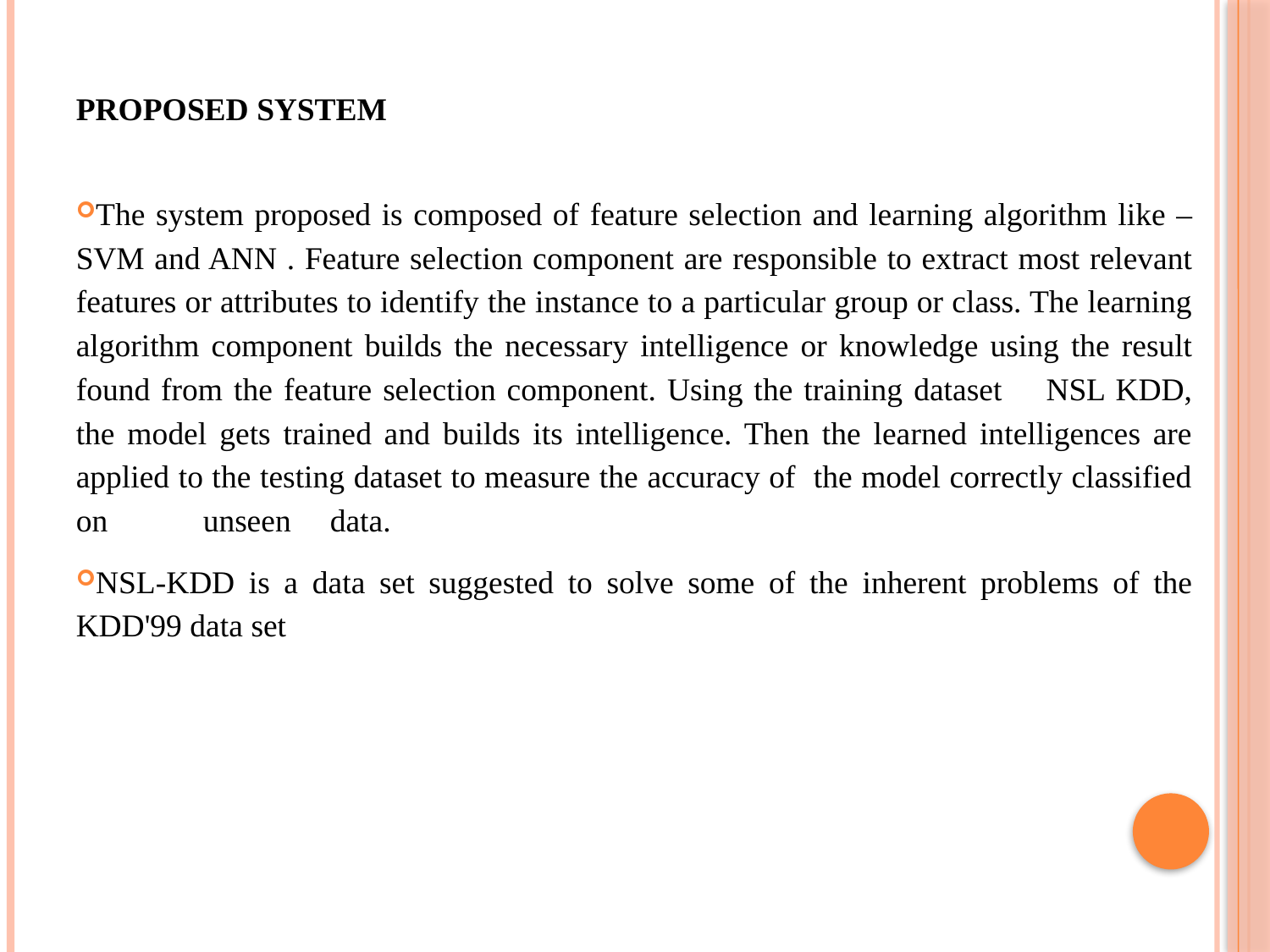

PROPOSED SYSTEM

The system proposed is composed of feature selection and learning algorithm like –SVM and ANN . Feature selection component are responsible to extract most relevant features or attributes to identify the instance to a particular group or class. The learning algorithm component builds the necessary intelligence or knowledge using the result found from the feature selection component. Using the training dataset    NSL KDD, the model gets trained and builds its intelligence. Then the learned intelligences are applied to the testing dataset to measure the accuracy of  the model correctly classified on 	unseen 	data.
NSL-KDD is a data set suggested to solve some of the inherent problems of the KDD'99 data set